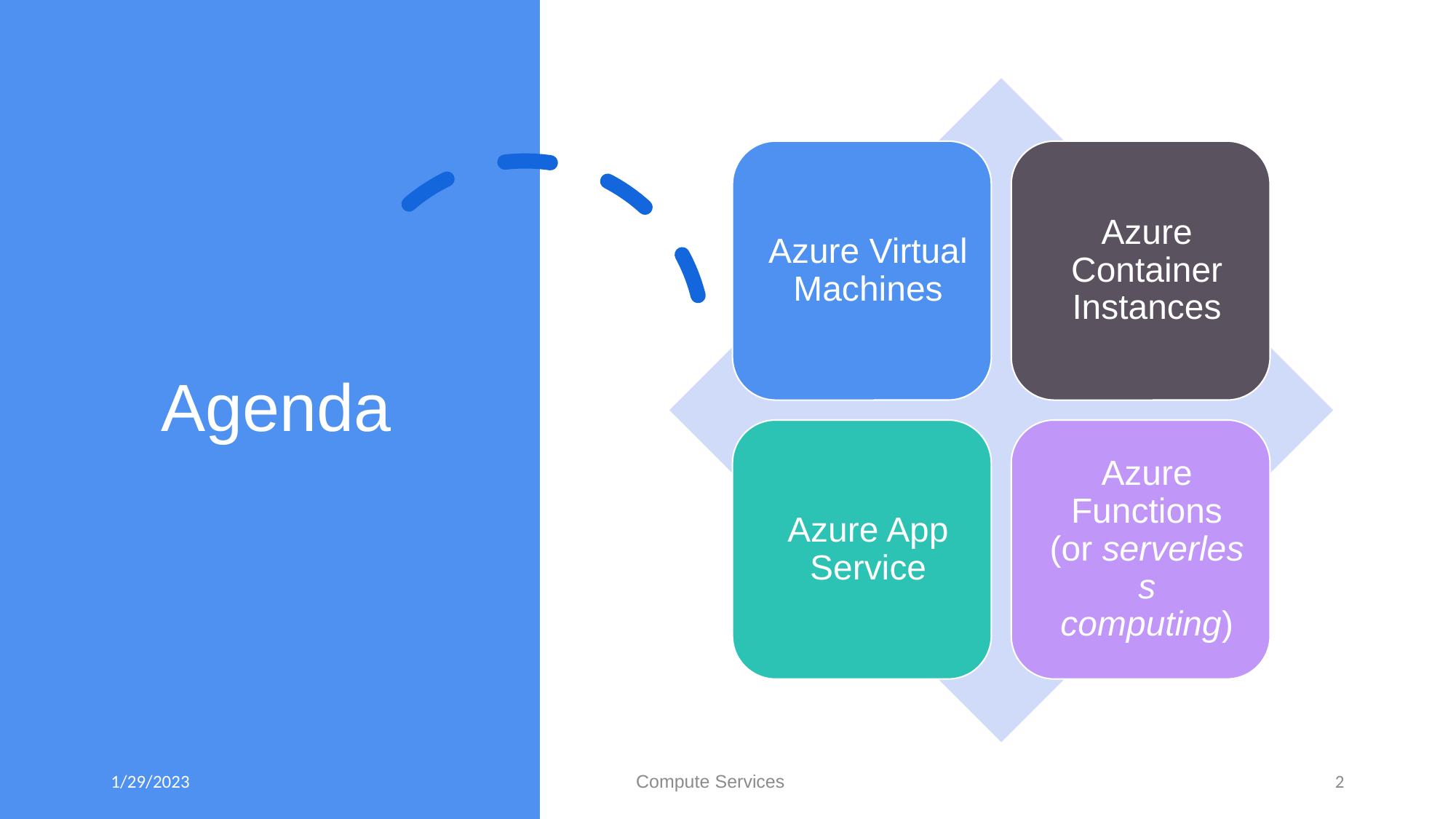

# Agenda
Azure Virtual Machines
Azure Container Instances
Azure App Service
Azure Functions (or serverless computing)

1/29/2023
Compute Services
2